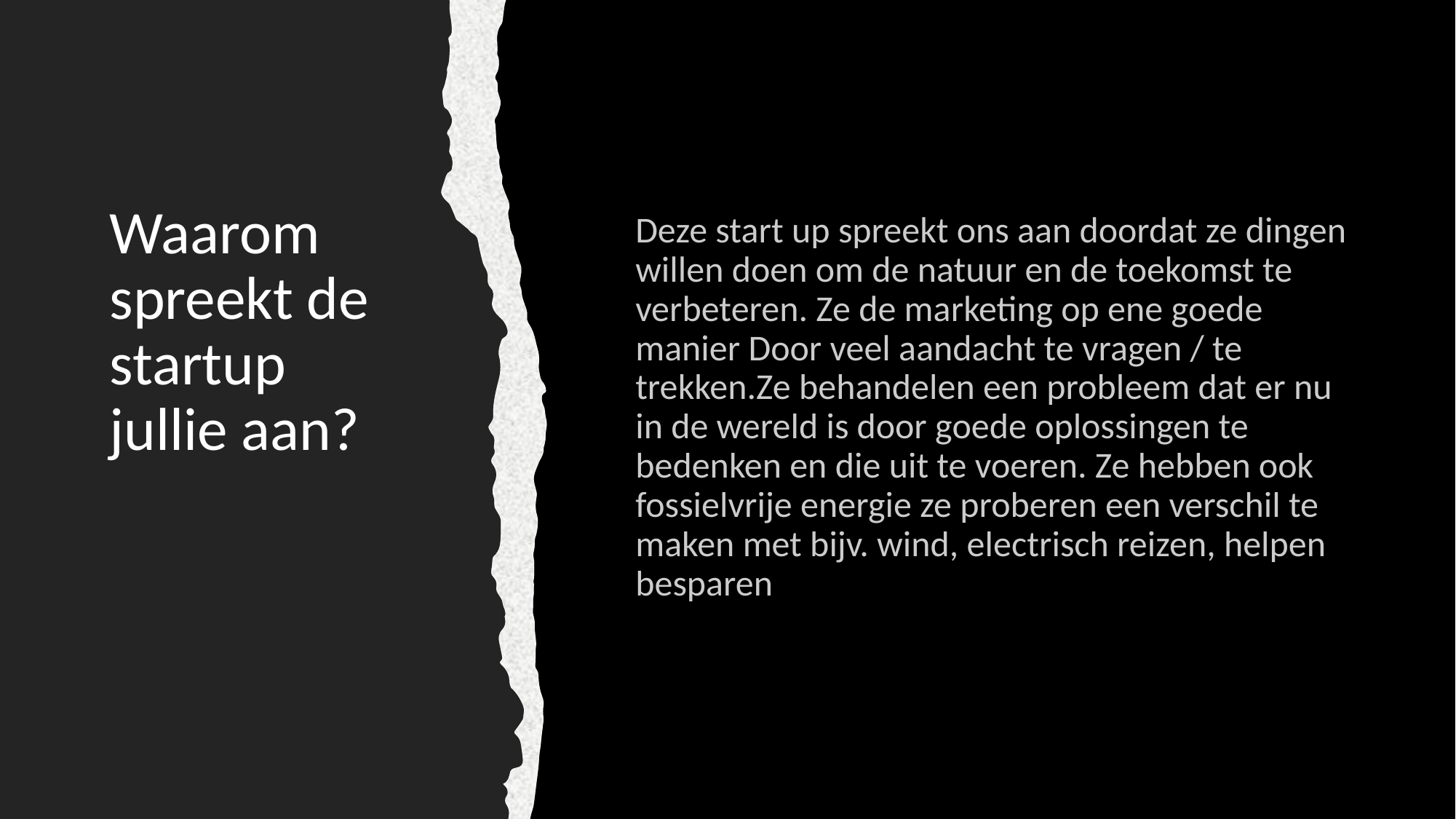

# Waarom spreekt de startup jullie aan?
Deze start up spreekt ons aan doordat ze dingen willen doen om de natuur en de toekomst te verbeteren. Ze de marketing op ene goede manier Door veel aandacht te vragen / te trekken.Ze behandelen een probleem dat er nu in de wereld is door goede oplossingen te bedenken en die uit te voeren. Ze hebben ook  fossielvrije energie ze proberen een verschil te maken met bijv. wind, electrisch reizen, helpen besparen